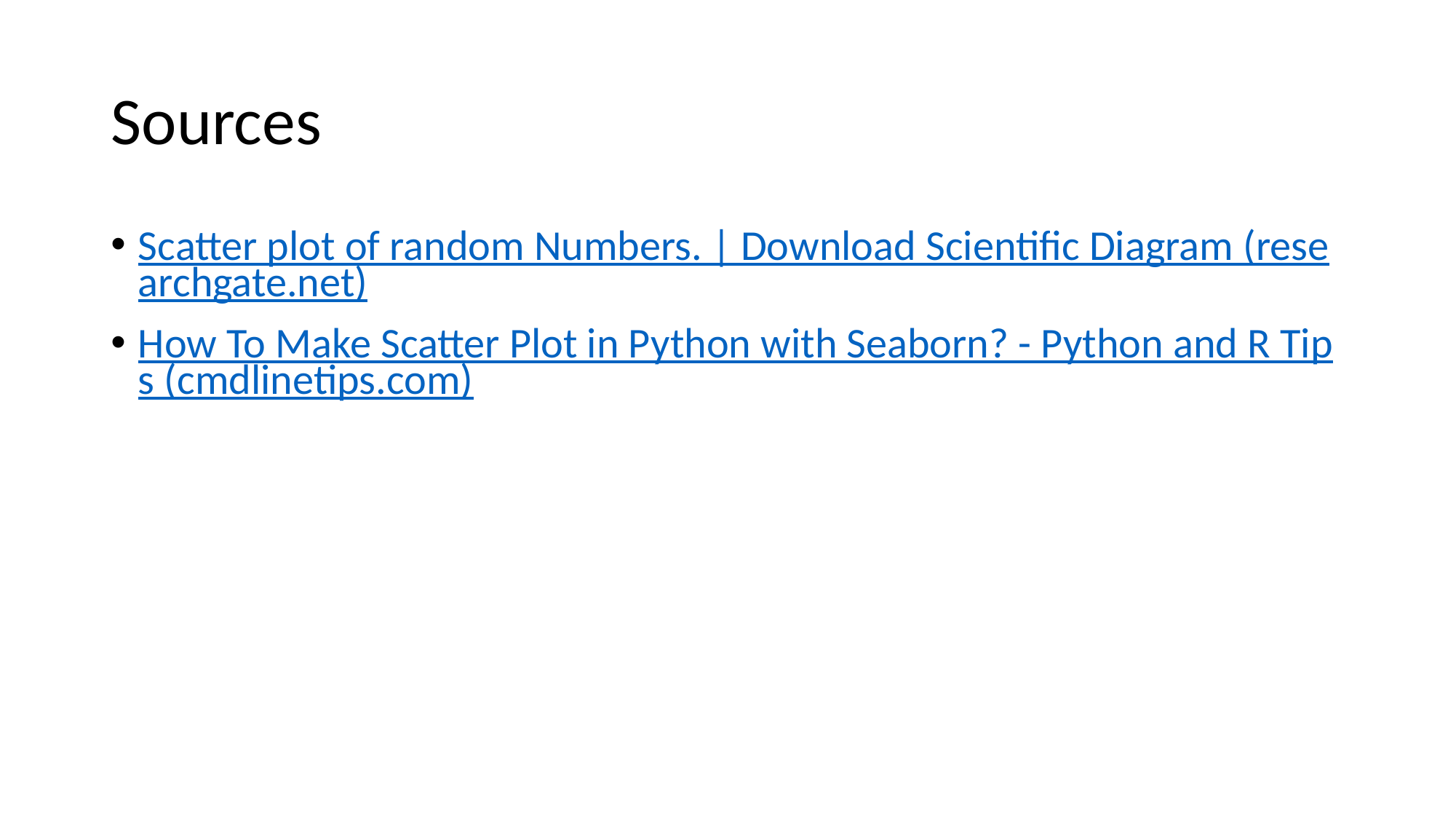

# Sources
Scatter plot of random Numbers. | Download Scientific Diagram (researchgate.net)
How To Make Scatter Plot in Python with Seaborn? - Python and R Tips (cmdlinetips.com)